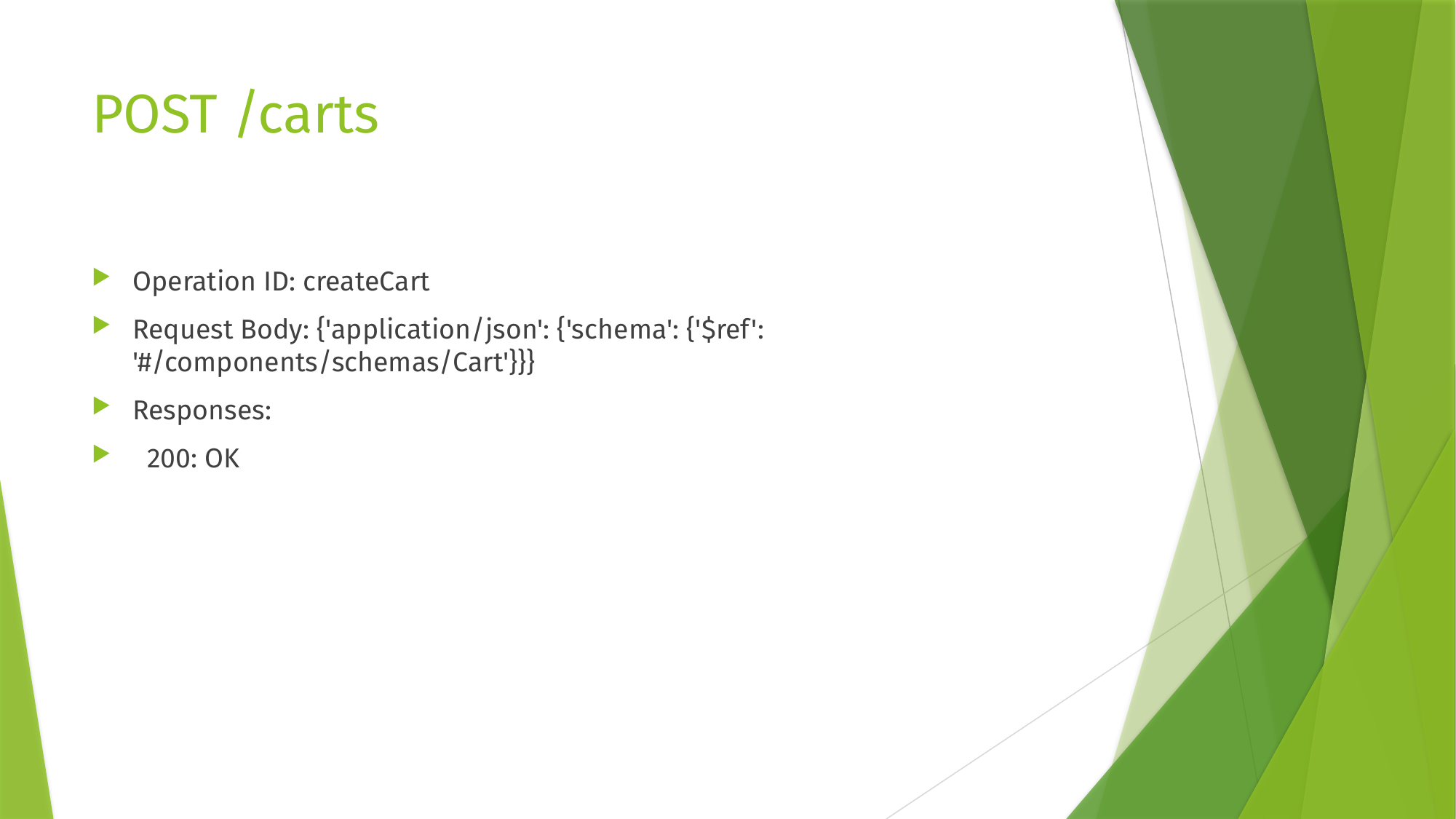

# POST /carts
Operation ID: createCart
Request Body: {'application/json': {'schema': {'$ref': '#/components/schemas/Cart'}}}
Responses:
  200: OK